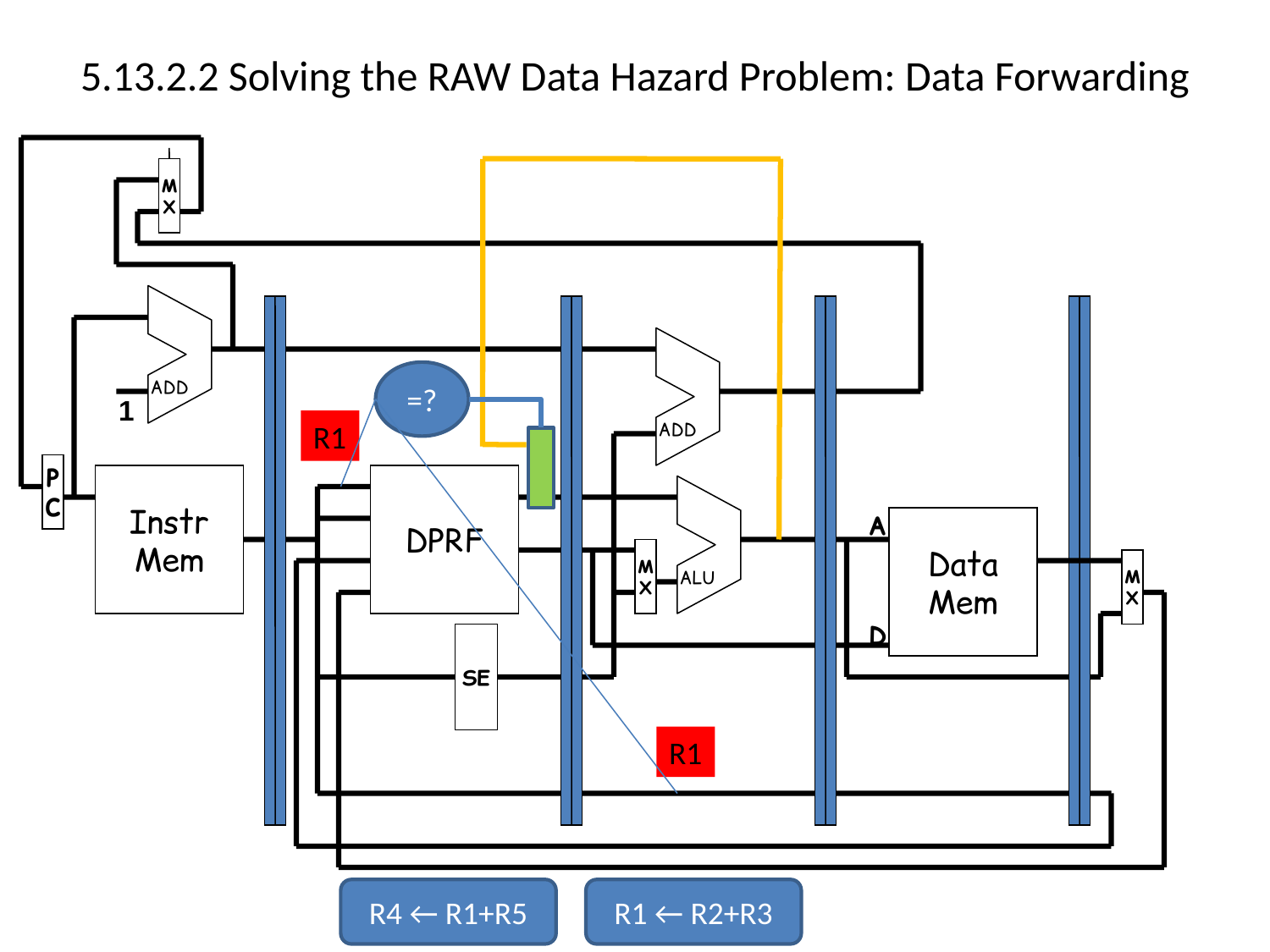

# 5.13.2.2 Solving the RAW Data Hazard Problem: Data Forwarding

M
X

ADD

ADD

=?
1

R1

P
C
Instr
Mem
DPRF

ALU

A
Data
Mem

M
X

M
X

D

SE

R1

R4 ← R1+R5
R1 ← R2+R3